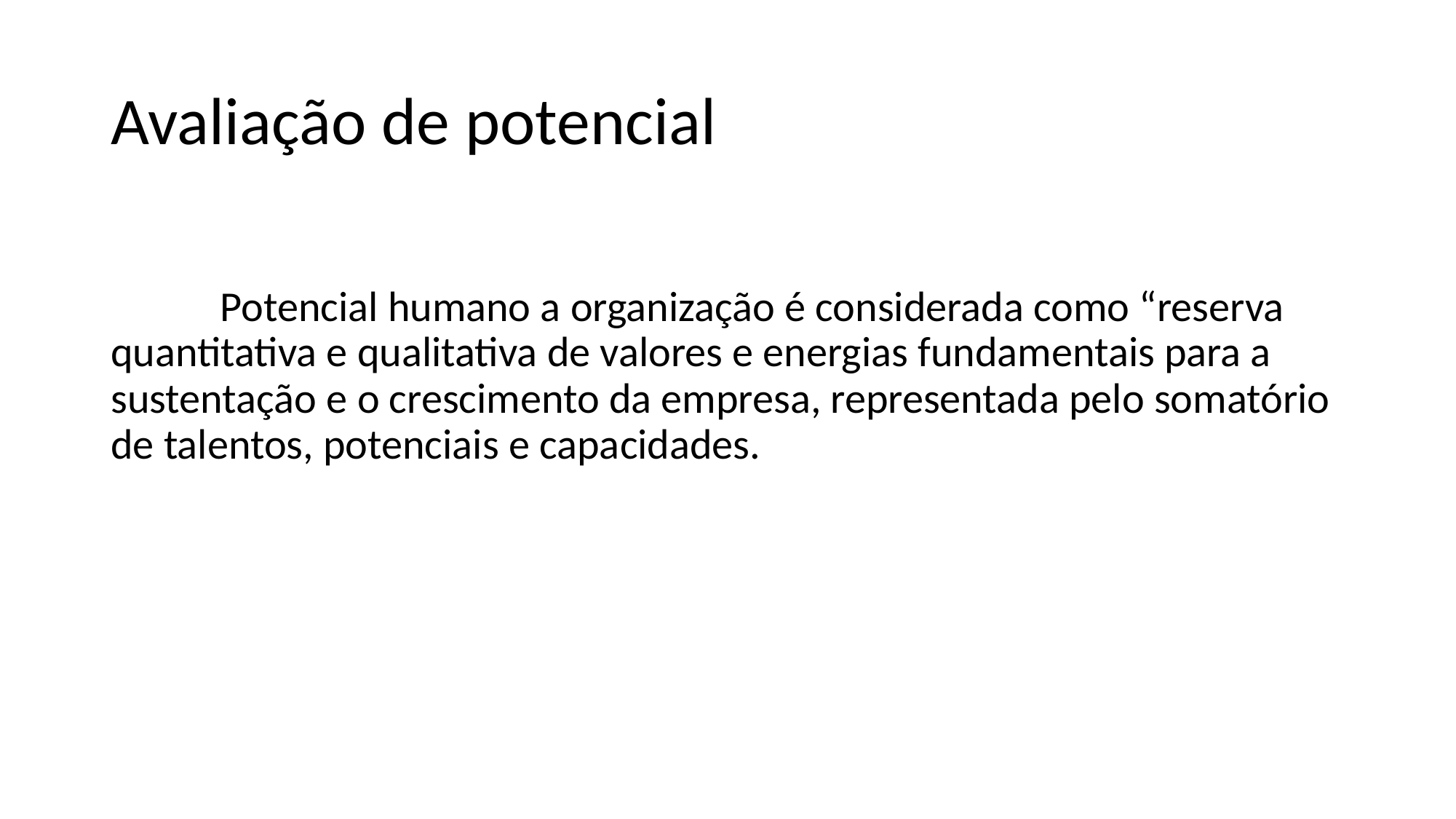

# Avaliação de potencial

	Potencial humano a organização é considerada como “reserva quantitativa e qualitativa de valores e energias fundamentais para a sustentação e o crescimento da empresa, representada pelo somatório de talentos, potenciais e capacidades.